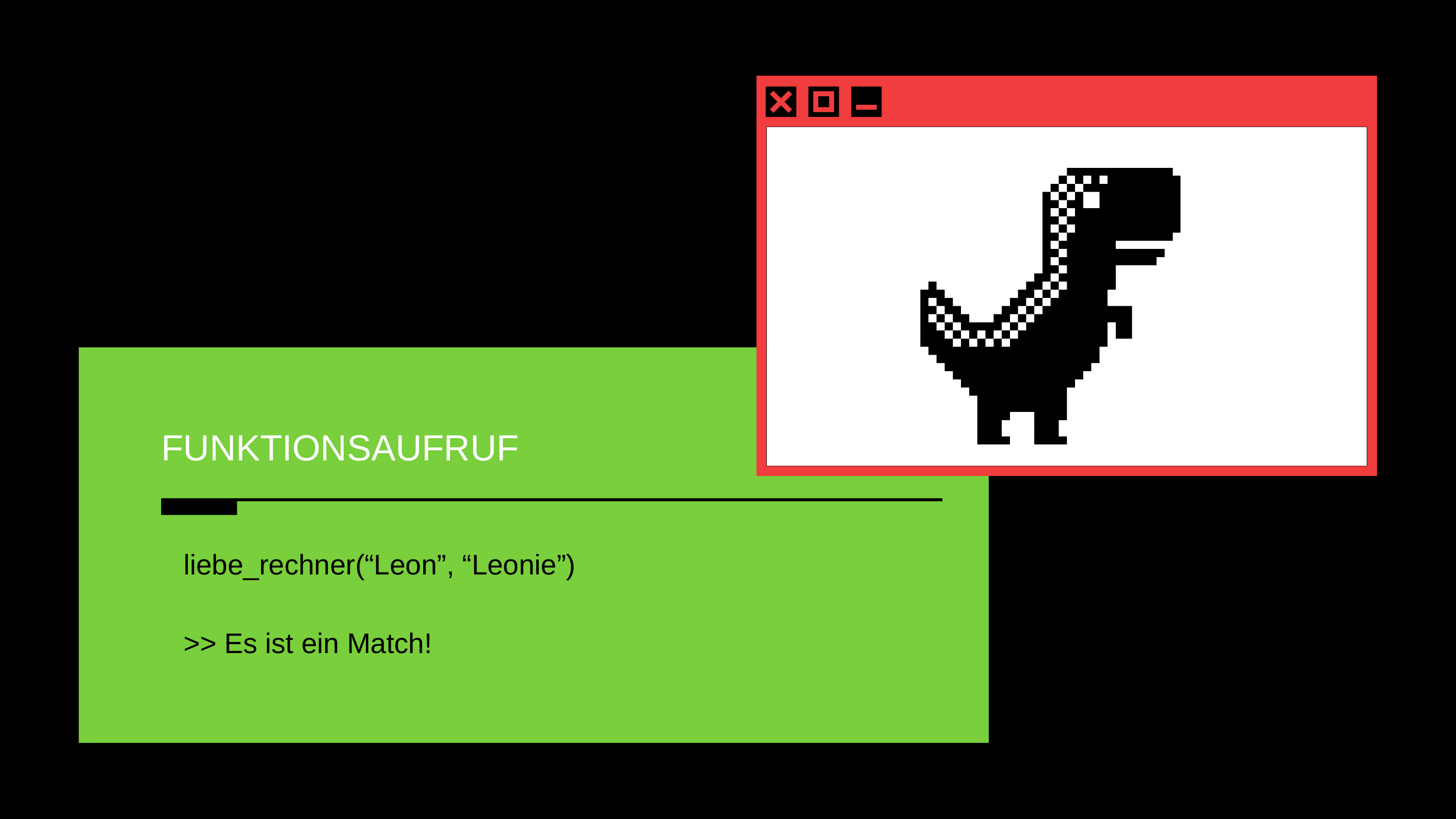

FUNKTIONSAUFRUF

liebe_rechner(“Leon”, “Leonie”)

>> Es ist ein Match!